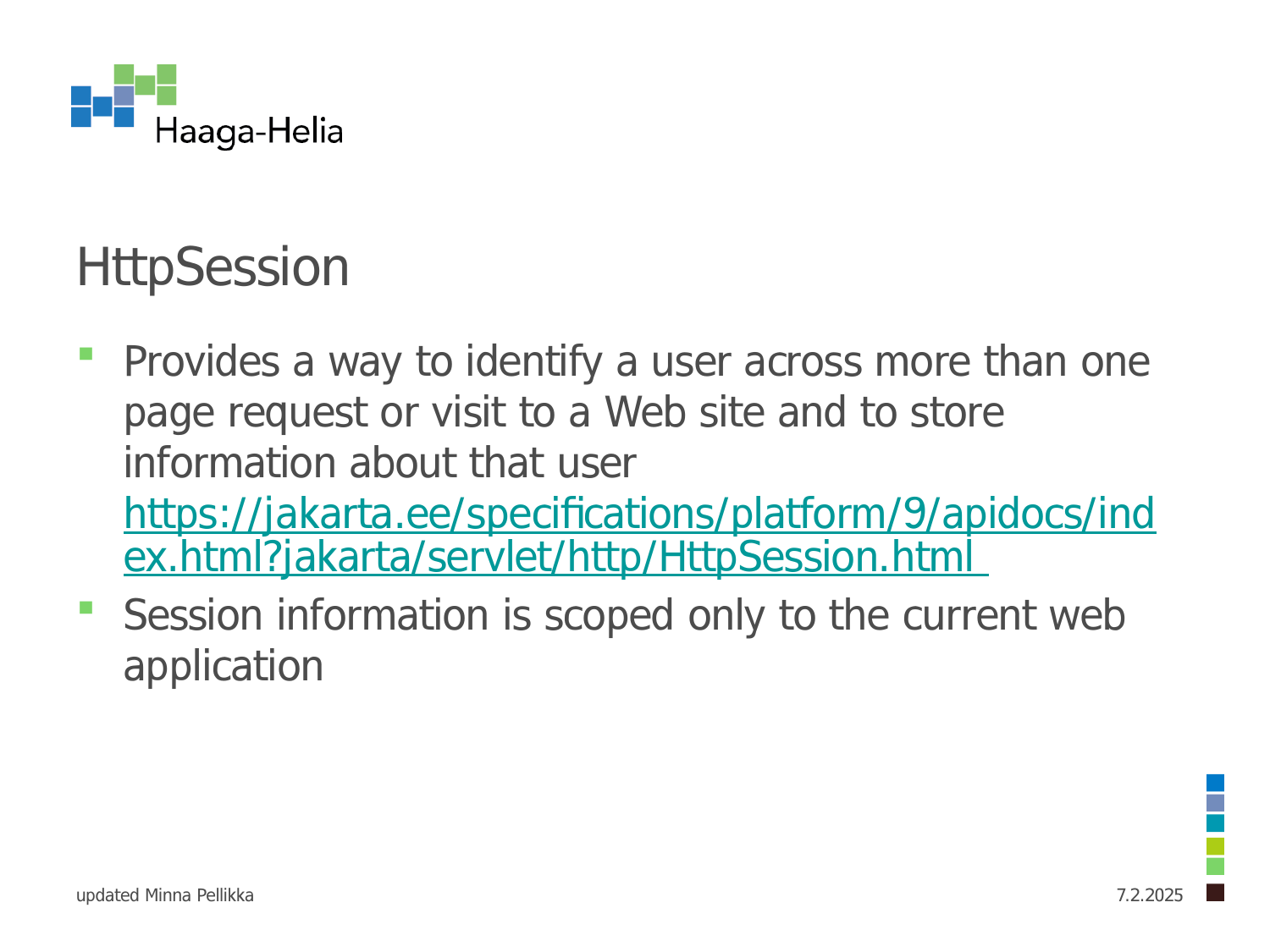

# HttpSession
Provides a way to identify a user across more than one page request or visit to a Web site and to store information about that user
https://jakarta.ee/specifications/platform/9/apidocs/index.html?jakarta/servlet/http/HttpSession.html
Session information is scoped only to the current web application
updated Minna Pellikka
7.2.2025